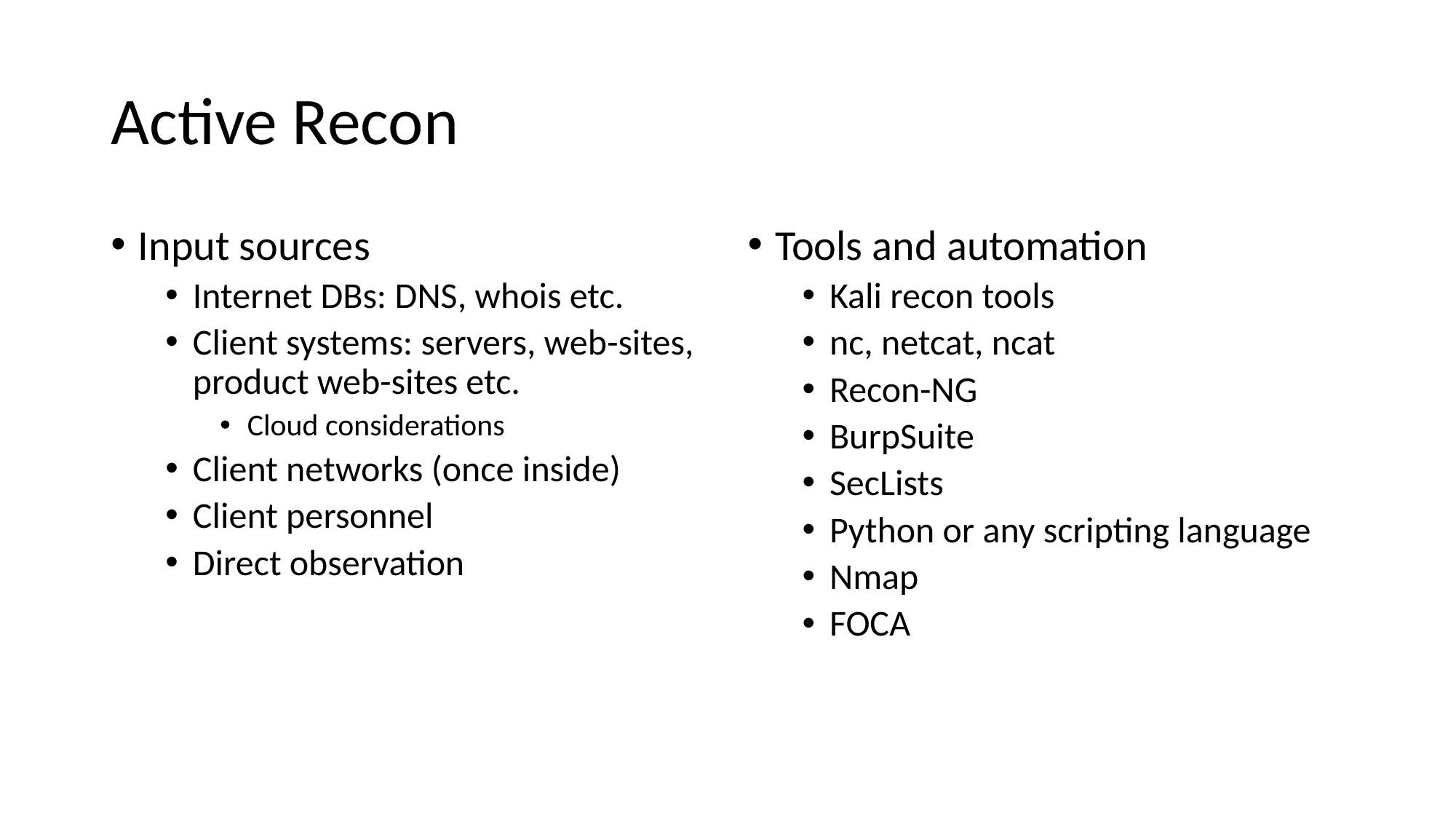

# Active Recon
Input sources
Internet DBs: DNS, whois etc.
Client systems: servers, web-sites, product web-sites etc.
Cloud considerations
Client networks (once inside)
Client personnel
Direct observation
Tools and automation
Kali recon tools
nc, netcat, ncat
Recon-NG
BurpSuite
SecLists
Python or any scripting language
Nmap
FOCA